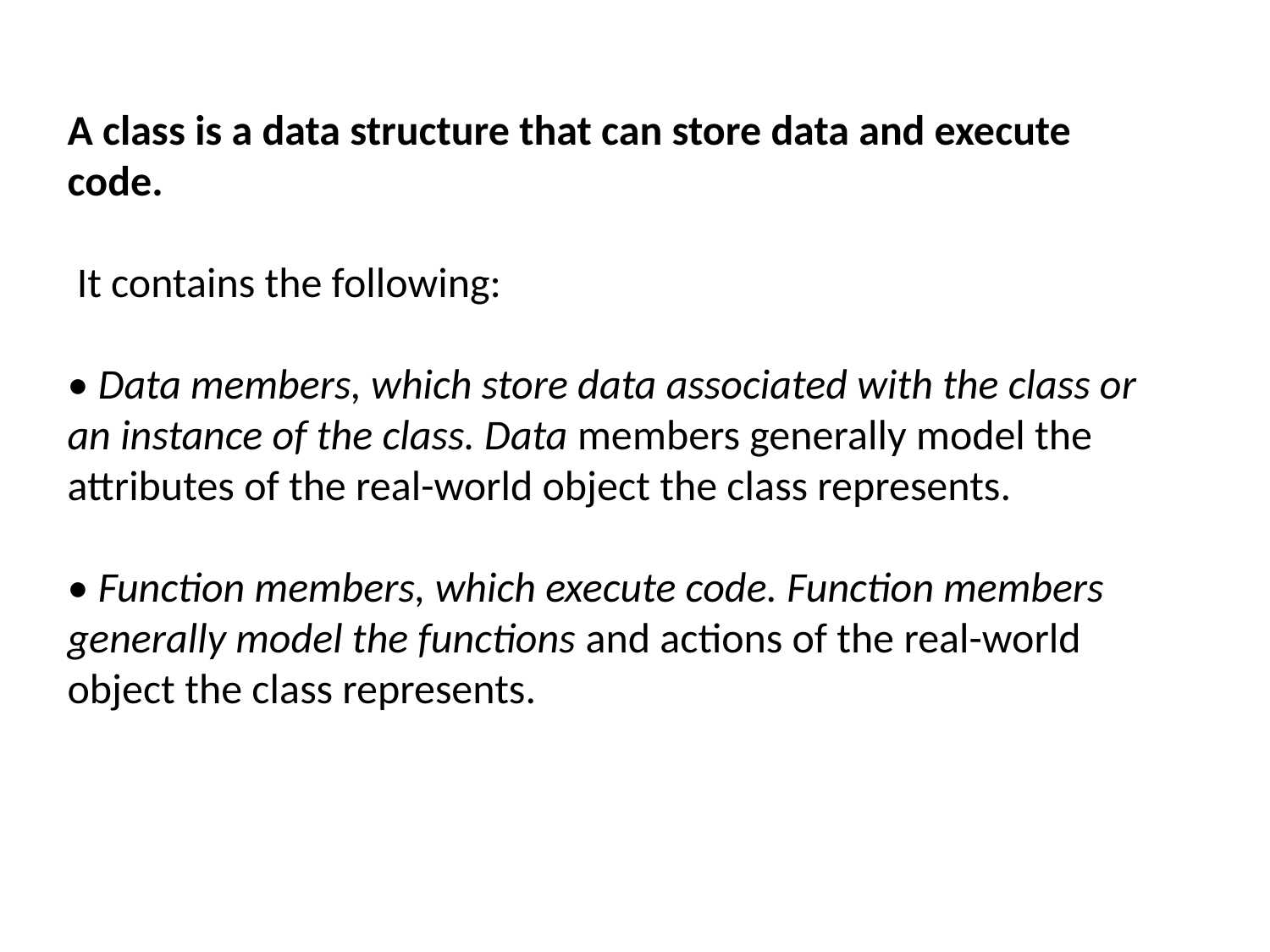

A class is a data structure that can store data and execute code.

 It contains the following:

• Data members, which store data associated with the class or an instance of the class. Data members generally model the attributes of the real-world object the class represents.

• Function members, which execute code. Function members generally model the functions and actions of the real-world object the class represents.